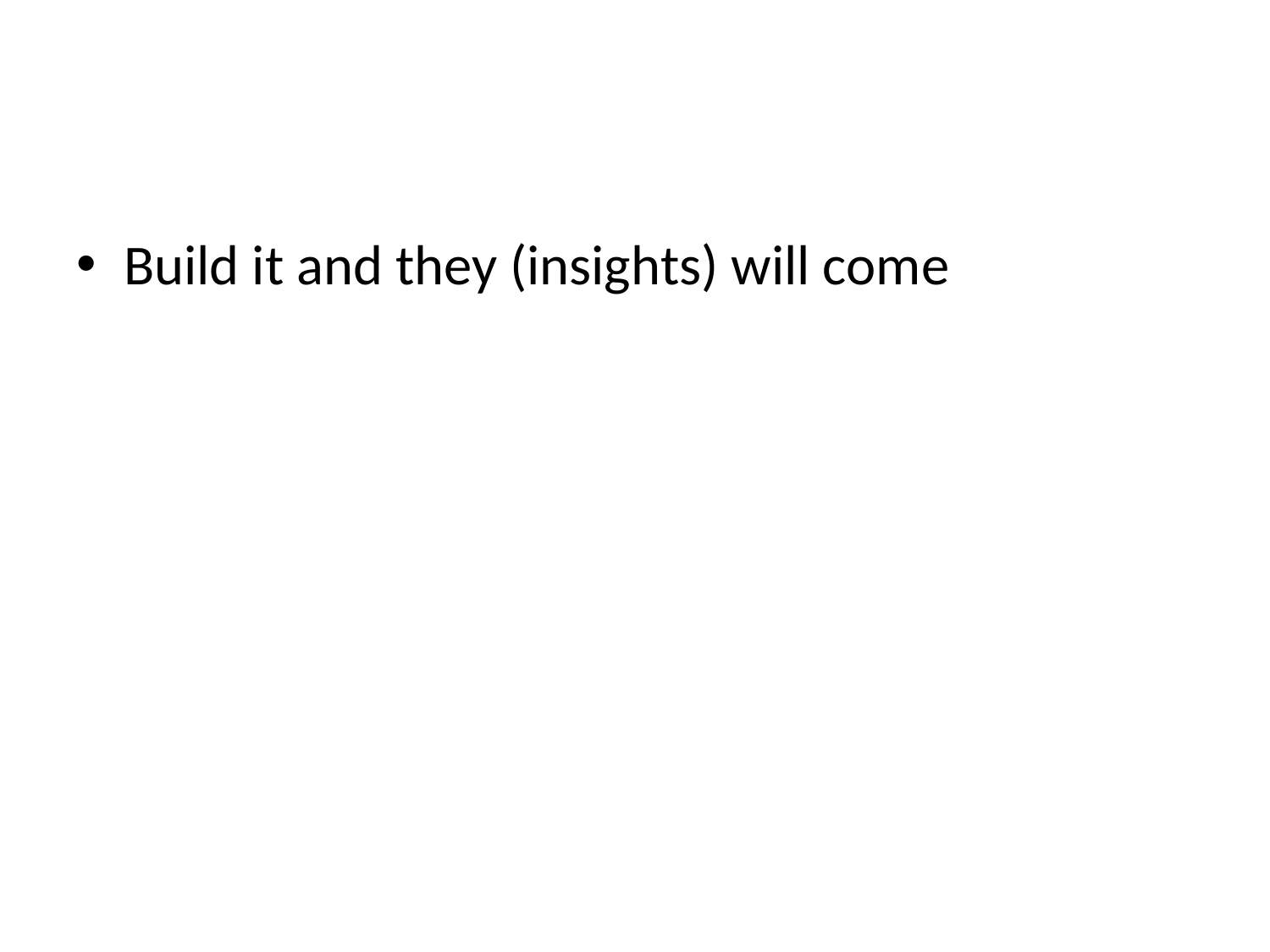

#
Build it and they (insights) will come